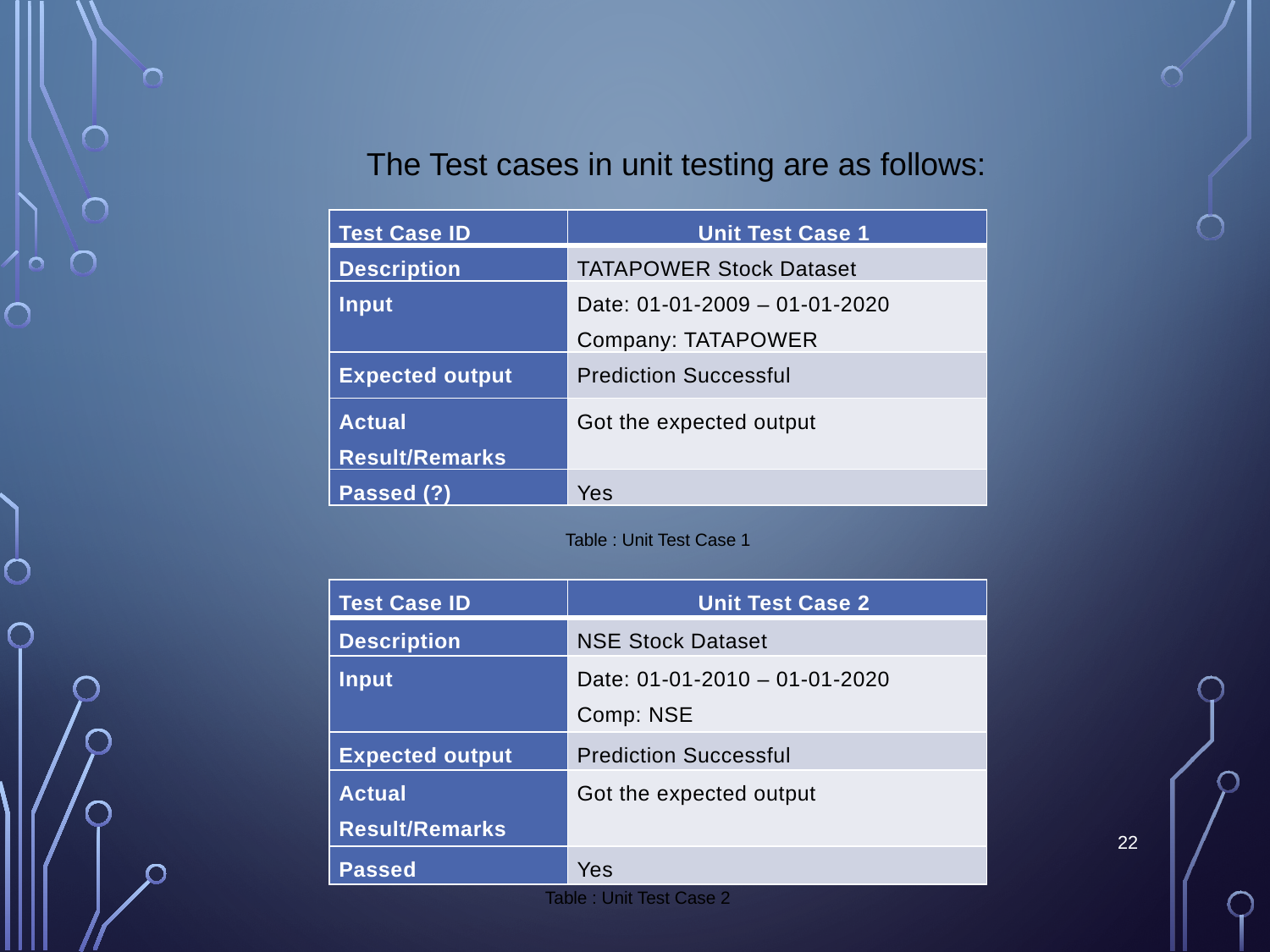

The Test cases in unit testing are as follows:

| Test Case ID | Unit Test Case 1 |
| --- | --- |
| Description | TATAPOWER Stock Dataset |
| Input | Date: 01-01-2009 – 01-01-2020 Company: TATAPOWER |
| Expected output | Prediction Successful |
| Actual Result/Remarks | Got the expected output |
| Passed (?) | Yes |
Table : Unit Test Case 1

| Test Case ID | Unit Test Case 2 |
| --- | --- |
| Description | NSE Stock Dataset |
| Input | Date: 01-01-2010 – 01-01-2020 Comp: NSE |
| Expected output | Prediction Successful |
| Actual Result/Remarks | Got the expected output |
| Passed | Yes |
22
Table : Unit Test Case 2